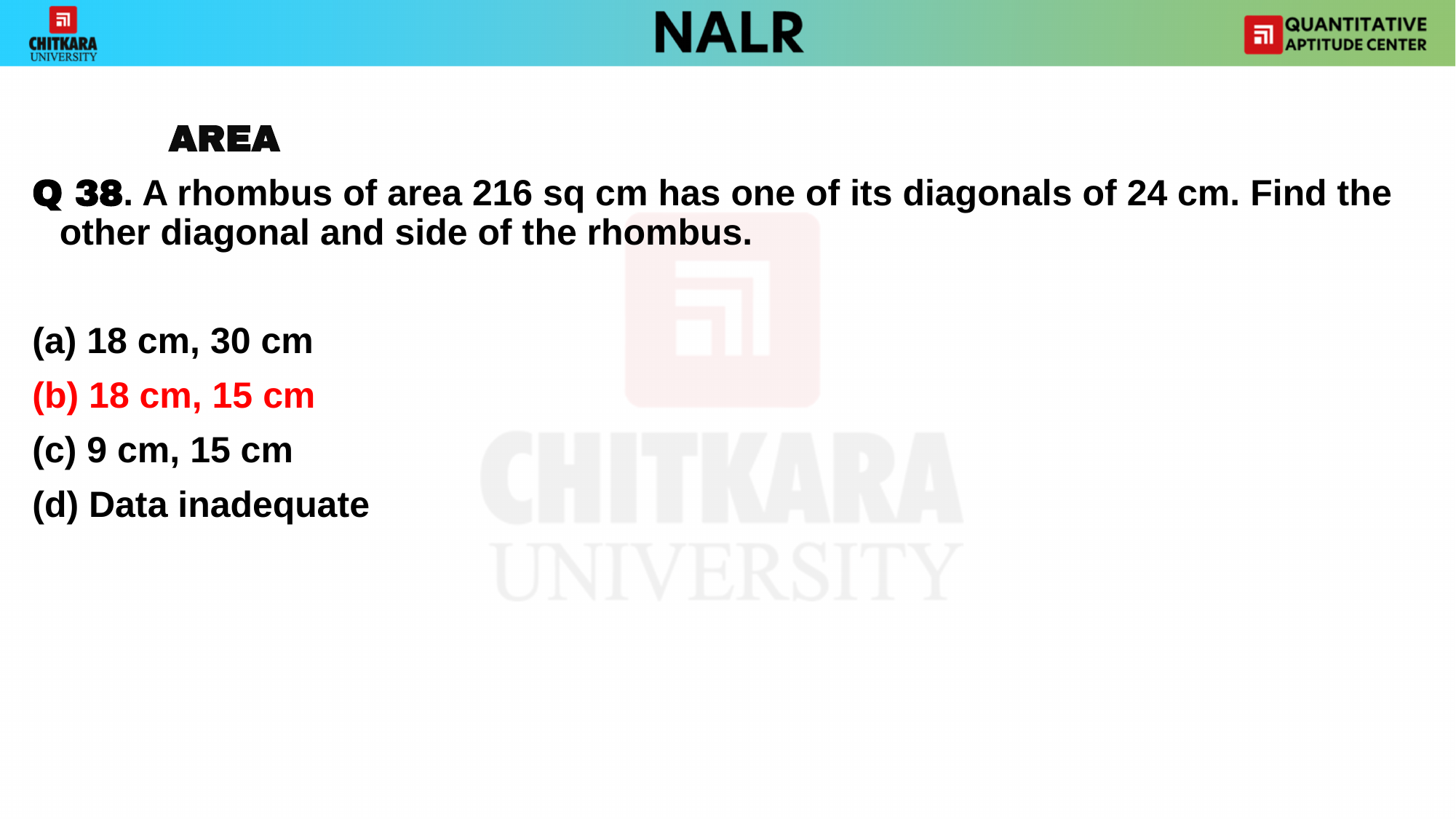

#
		AREA
Q 38. A rhombus of area 216 sq cm has one of its diagonals of 24 cm. Find the other diagonal and side of the rhombus.

(a) 18 cm, 30 cm
(b) 18 cm, 15 cm
(c) 9 cm, 15 cm
(d) Data inadequate